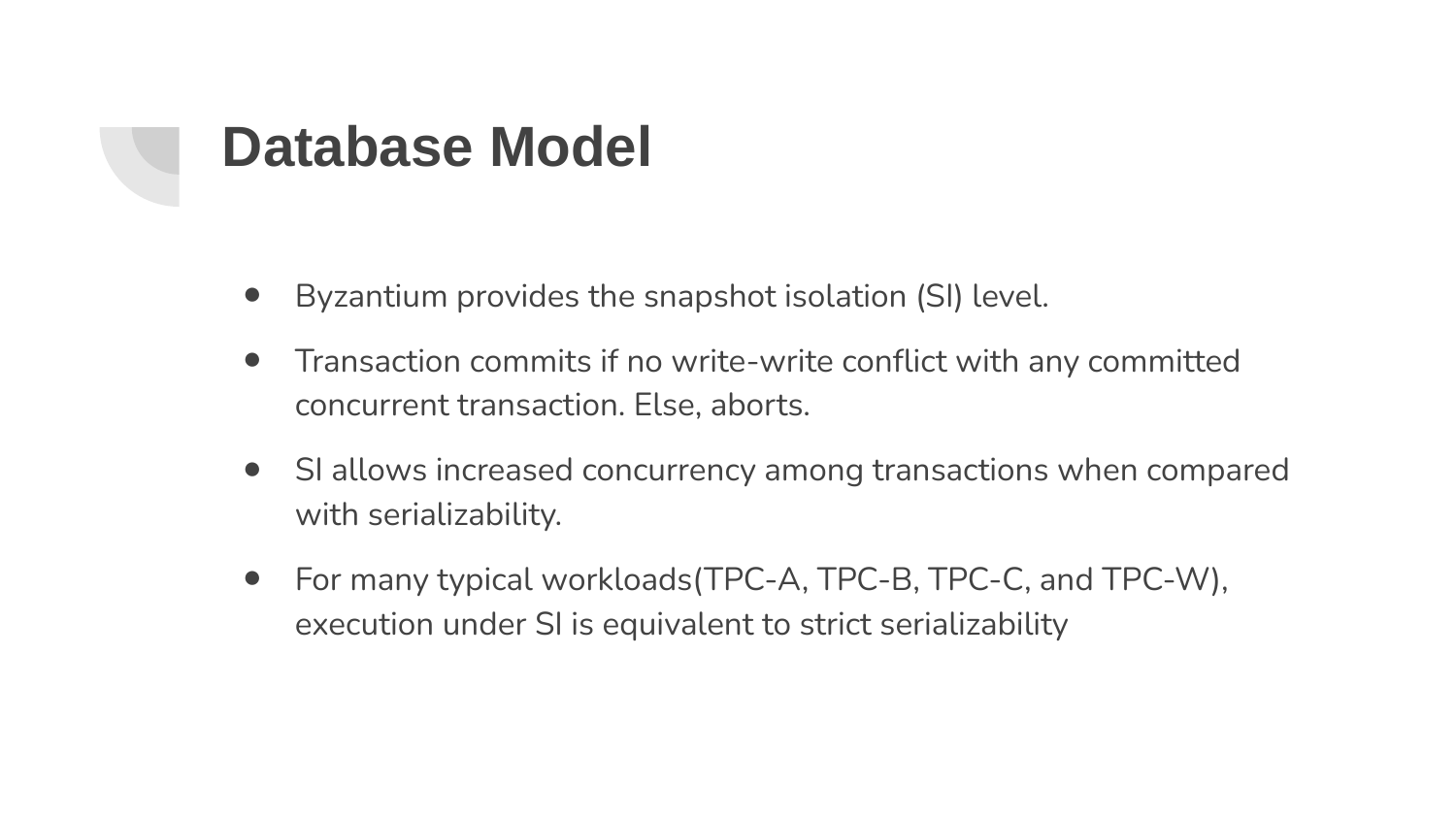

# Database Model
Byzantium provides the snapshot isolation (SI) level.
Transaction commits if no write-write conflict with any committed concurrent transaction. Else, aborts.
SI allows increased concurrency among transactions when compared with serializability.
For many typical workloads(TPC-A, TPC-B, TPC-C, and TPC-W), execution under SI is equivalent to strict serializability